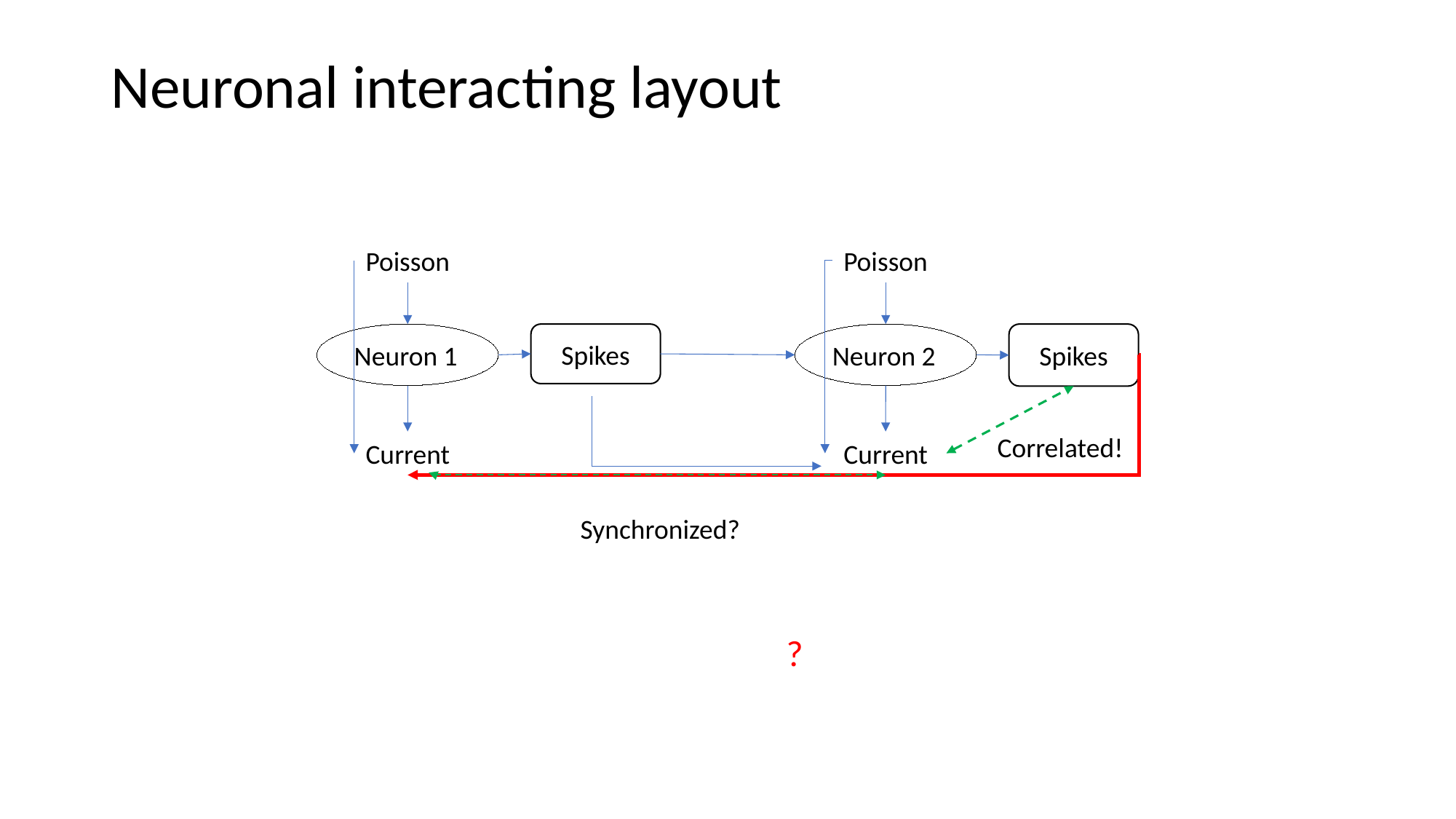

# Neuronal interacting layout
Poisson
Poisson
Spikes
Neuron 1
Spikes
Neuron 2
Current
Current
Correlated!
Synchronized?
?